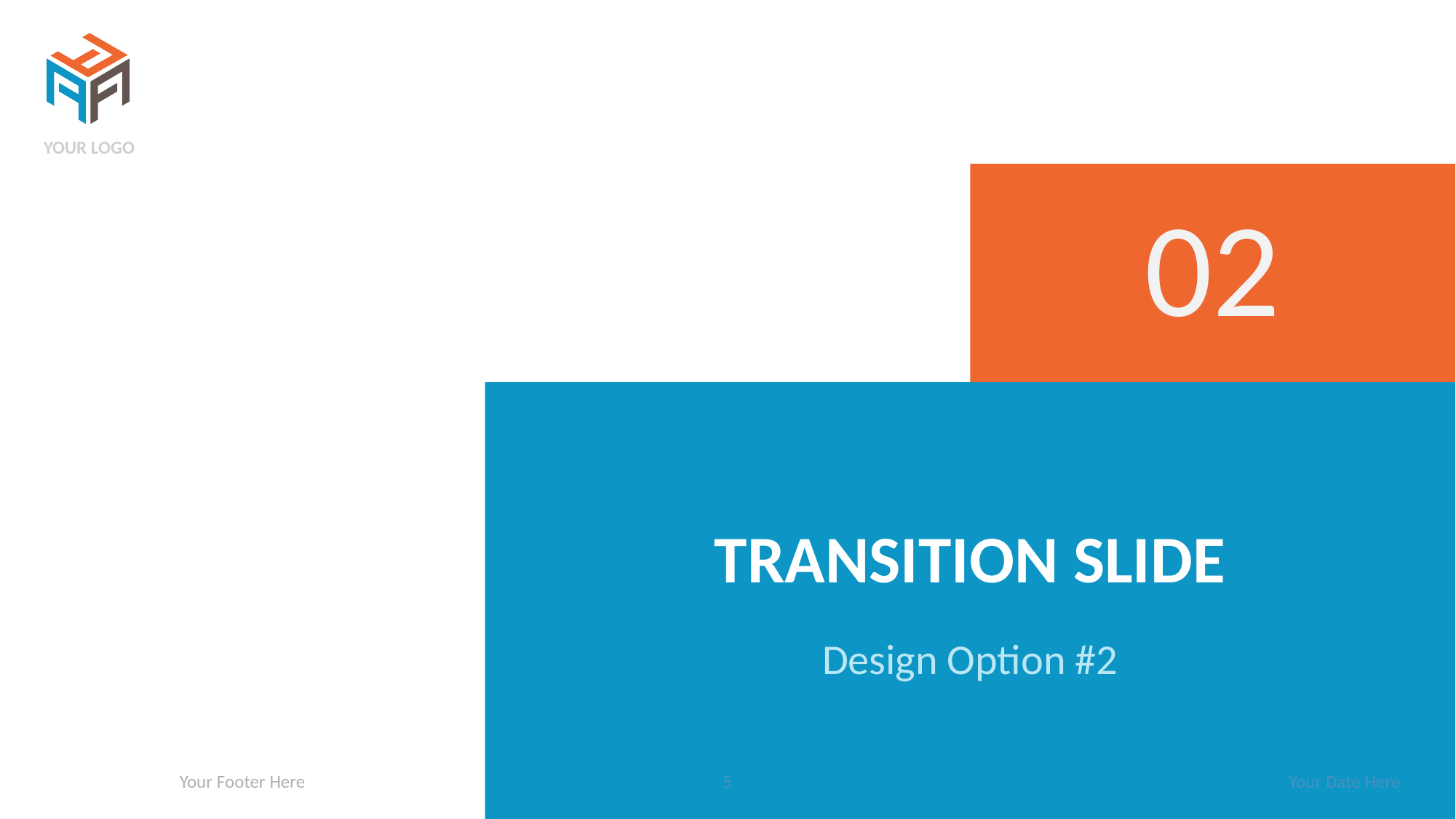

YOUR LOGO

02
# Transition Slide
Design Option #2
Your Date Here
Your Footer Here
5